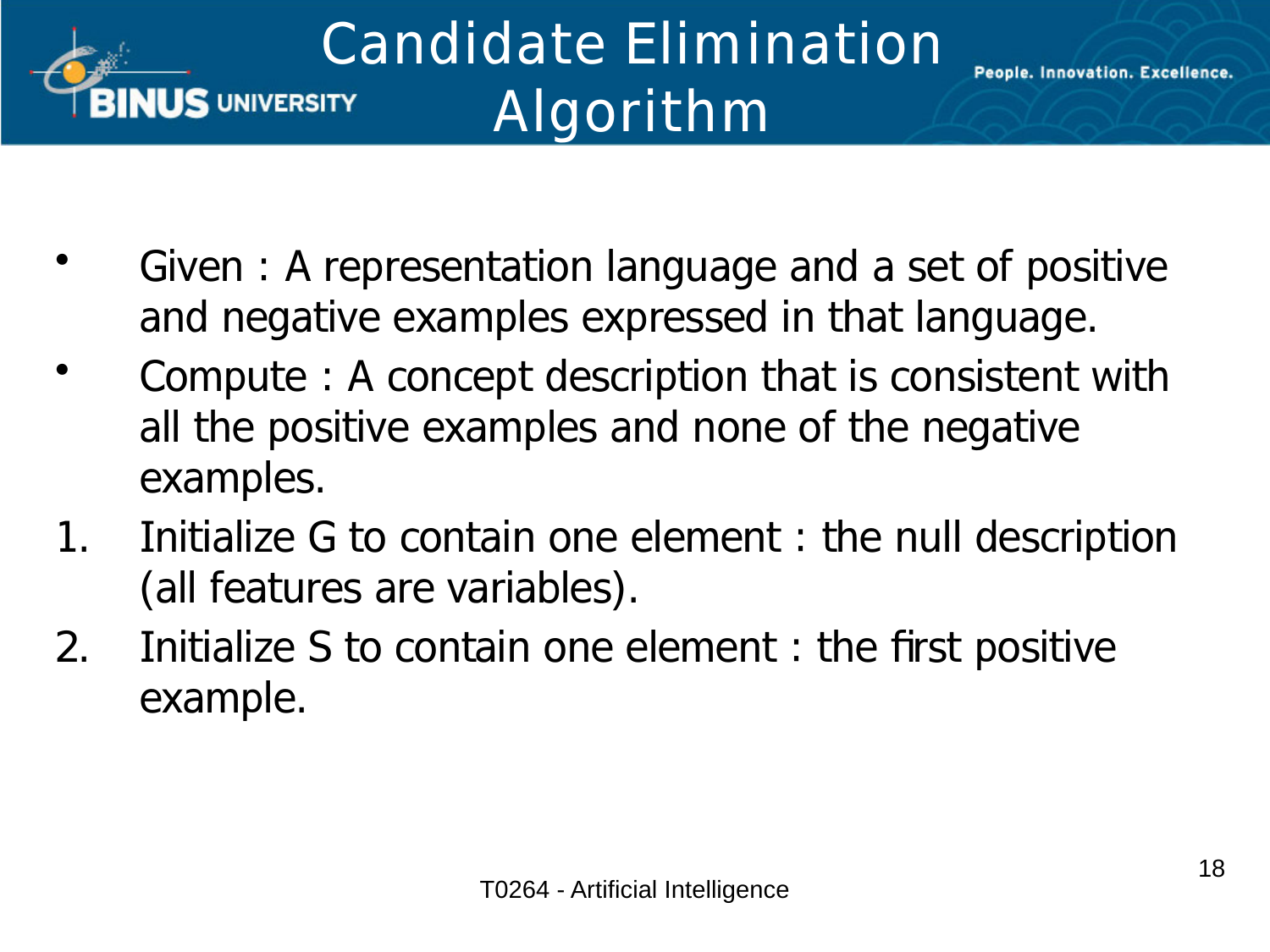

Candidate Elimination
Algorithm
Given : A representation language and a set of positive and negative examples expressed in that language.
Compute : A concept description that is consistent with all the positive examples and none of the negative examples.
Initialize G to contain one element : the null description (all features are variables).
Initialize S to contain one element : the first positive example.
18
T0264 - Artificial Intelligence